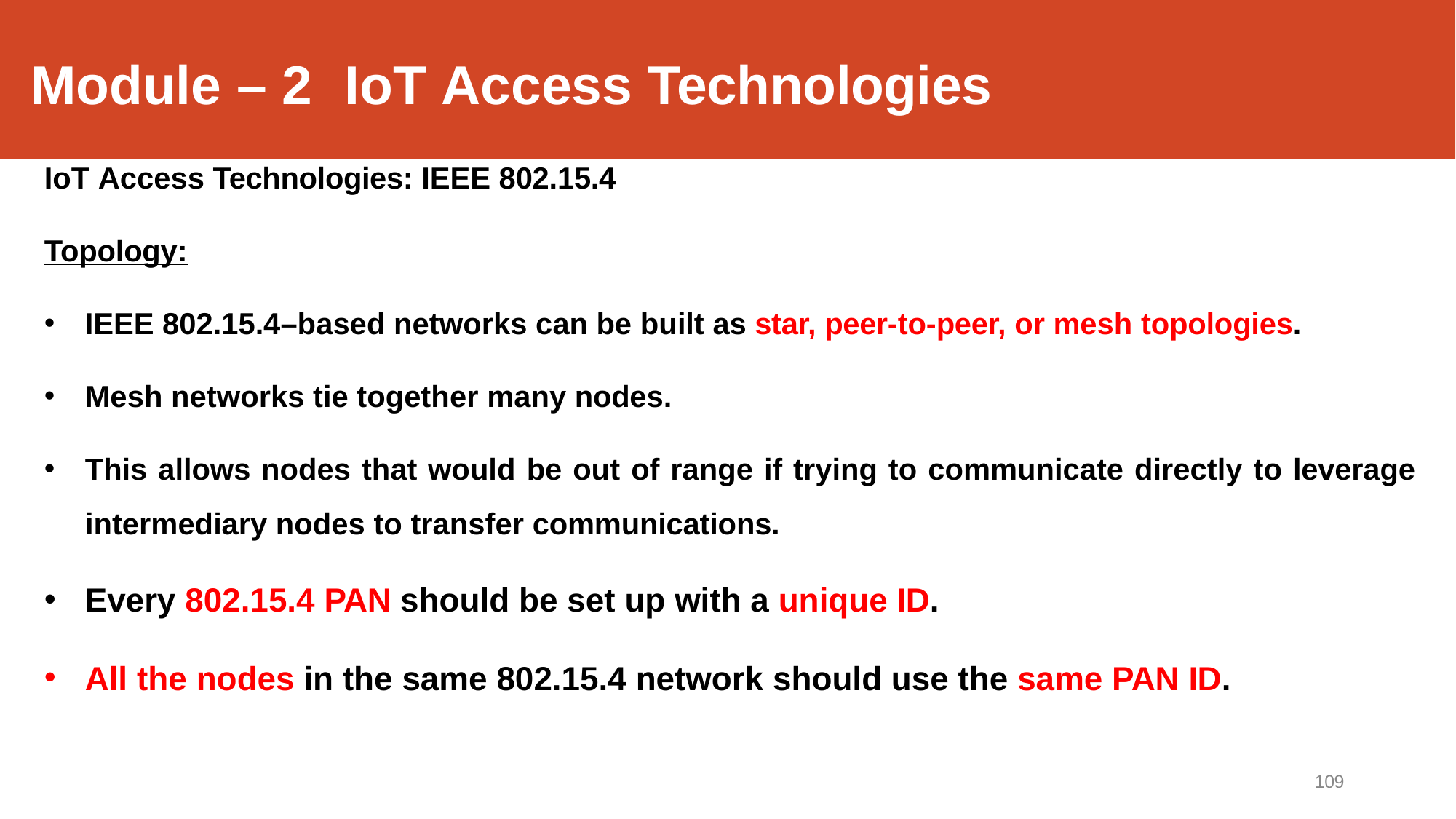

# Module – 2	IoT Access Technologies
IoT Access Technologies: IEEE 802.15.4
Topology:
IEEE 802.15.4–based networks can be built as star, peer-to-peer, or mesh topologies.
Mesh networks tie together many nodes.
This allows nodes that would be out of range if trying to communicate directly to leverage
intermediary nodes to transfer communications.
Every 802.15.4 PAN should be set up with a unique ID.
All the nodes in the same 802.15.4 network should use the same PAN ID.
109